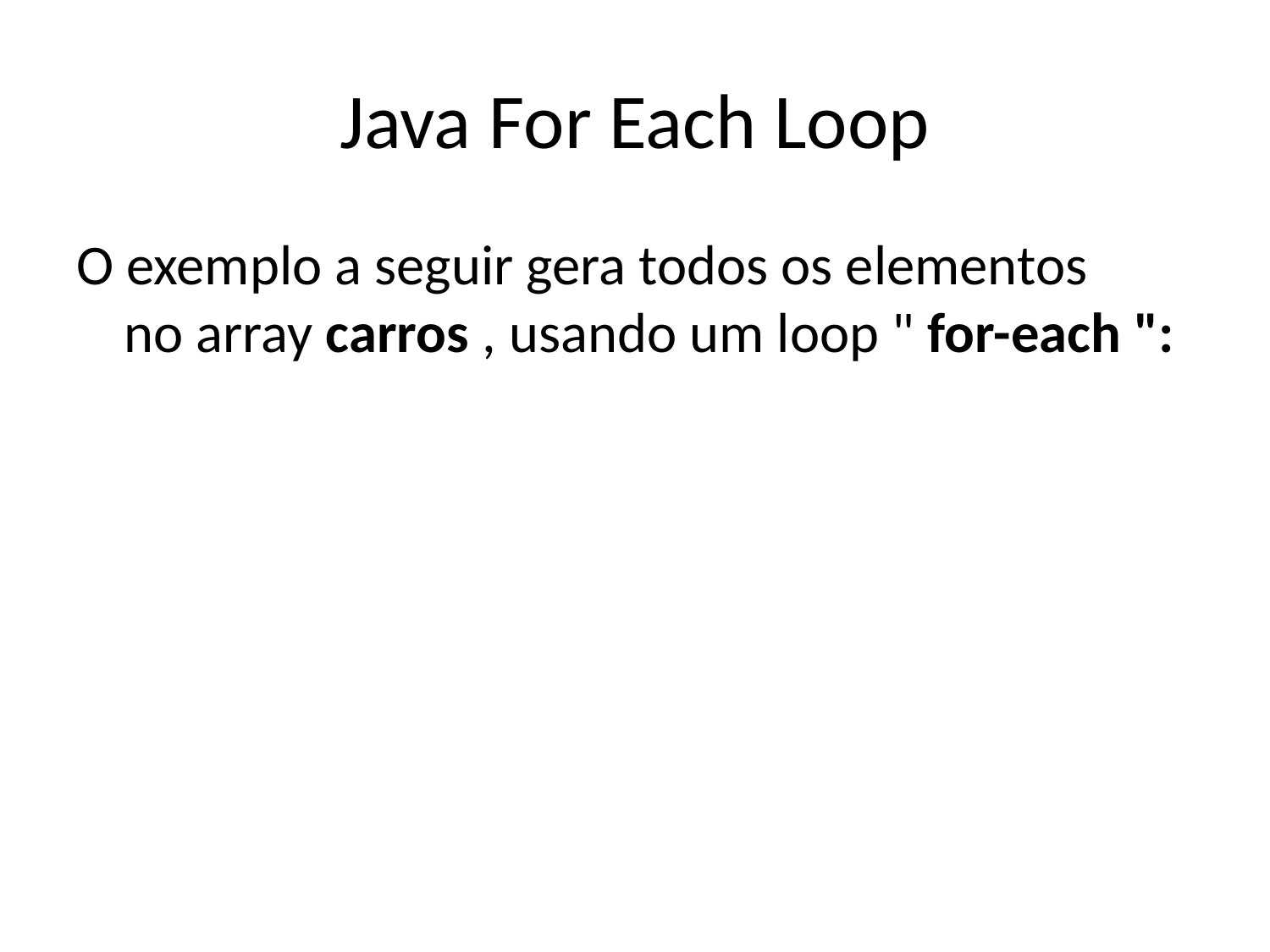

# Java For Each Loop
O exemplo a seguir gera todos os elementos no array carros , usando um loop " for-each ":